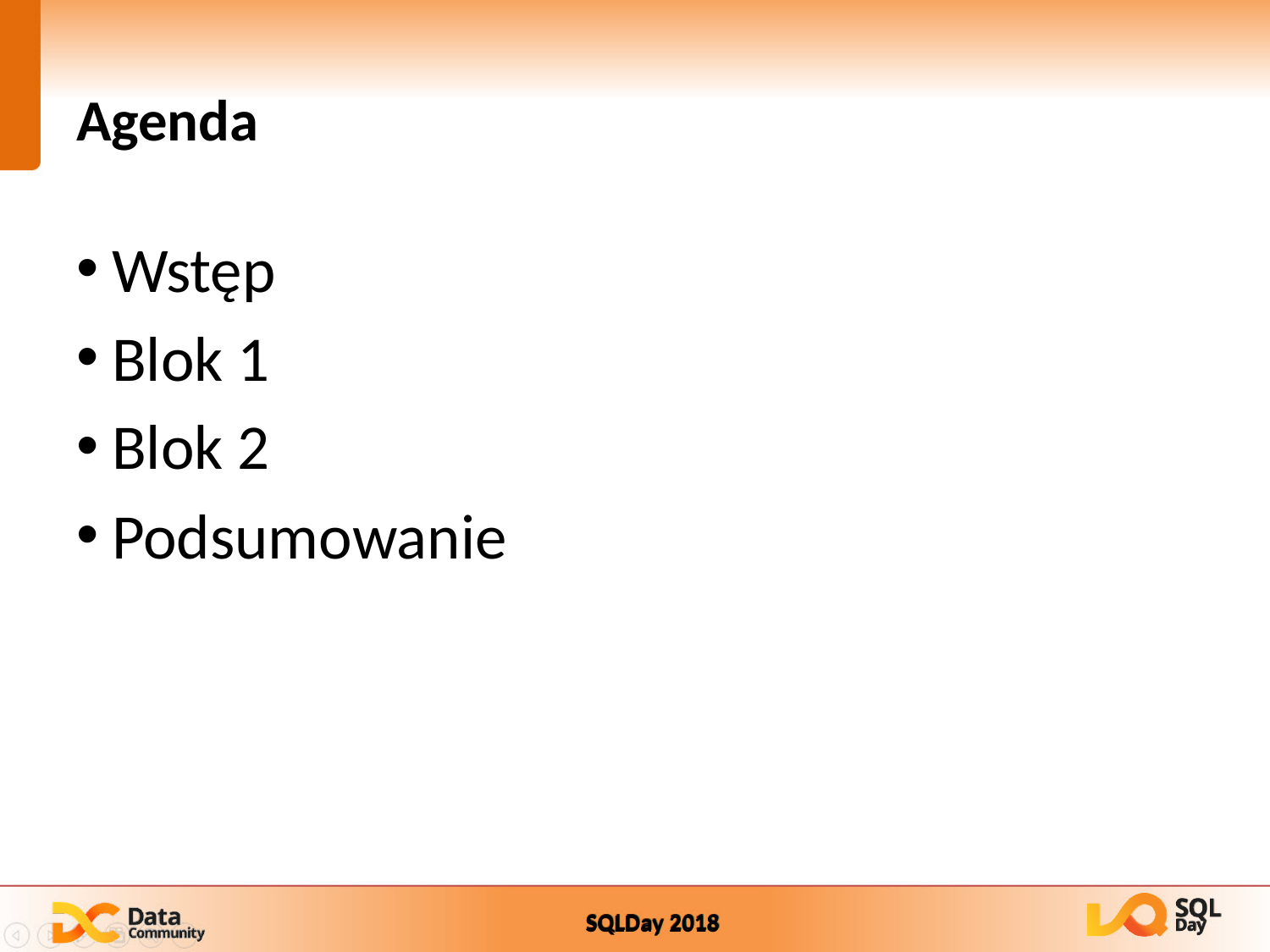

# Agenda
Wstęp
Blok 1
Blok 2
Podsumowanie